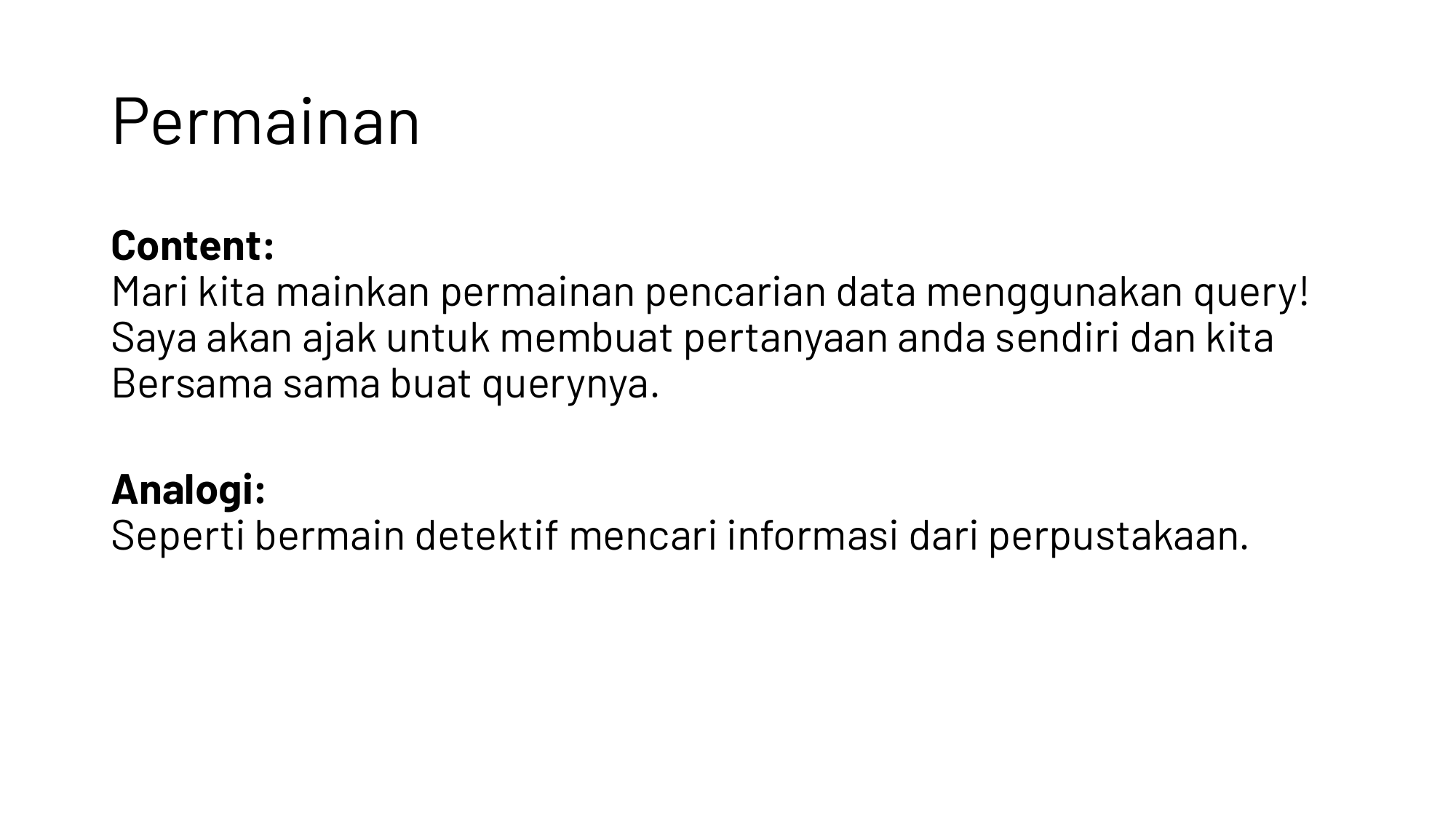

# Permainan
Content:
Mari kita mainkan permainan pencarian data menggunakan query!
Saya akan ajak untuk membuat pertanyaan anda sendiri dan kita Bersama sama buat querynya.
Analogi:
Seperti bermain detektif mencari informasi dari perpustakaan.